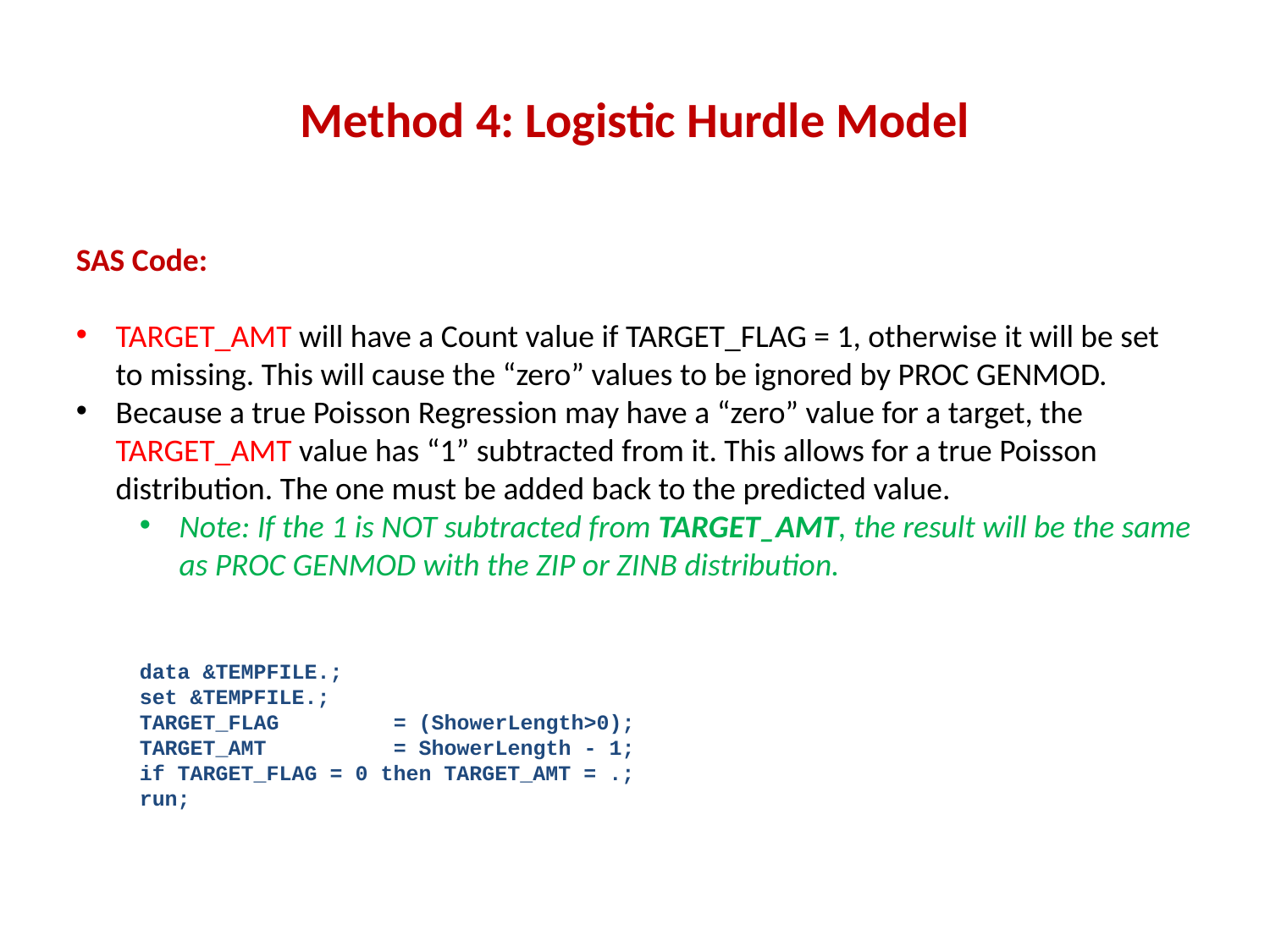

# Method 4: Logistic Hurdle Model
SAS Code:

TARGET_AMT will have a Count value if TARGET_FLAG = 1, otherwise it will be set to missing. This will cause the “zero” values to be ignored by PROC GENMOD.
Because a true Poisson Regression may have a “zero” value for a target, the TARGET_AMT value has “1” subtracted from it. This allows for a true Poisson distribution. The one must be added back to the predicted value.
Note: If the 1 is NOT subtracted from TARGET_AMT, the result will be the same as PROC GENMOD with the ZIP or ZINB distribution.

data &TEMPFILE.;
set &TEMPFILE.;
TARGET_FLAG	= (ShowerLength>0);
TARGET_AMT	= ShowerLength - 1;
if TARGET_FLAG = 0 then TARGET_AMT = .;
run;